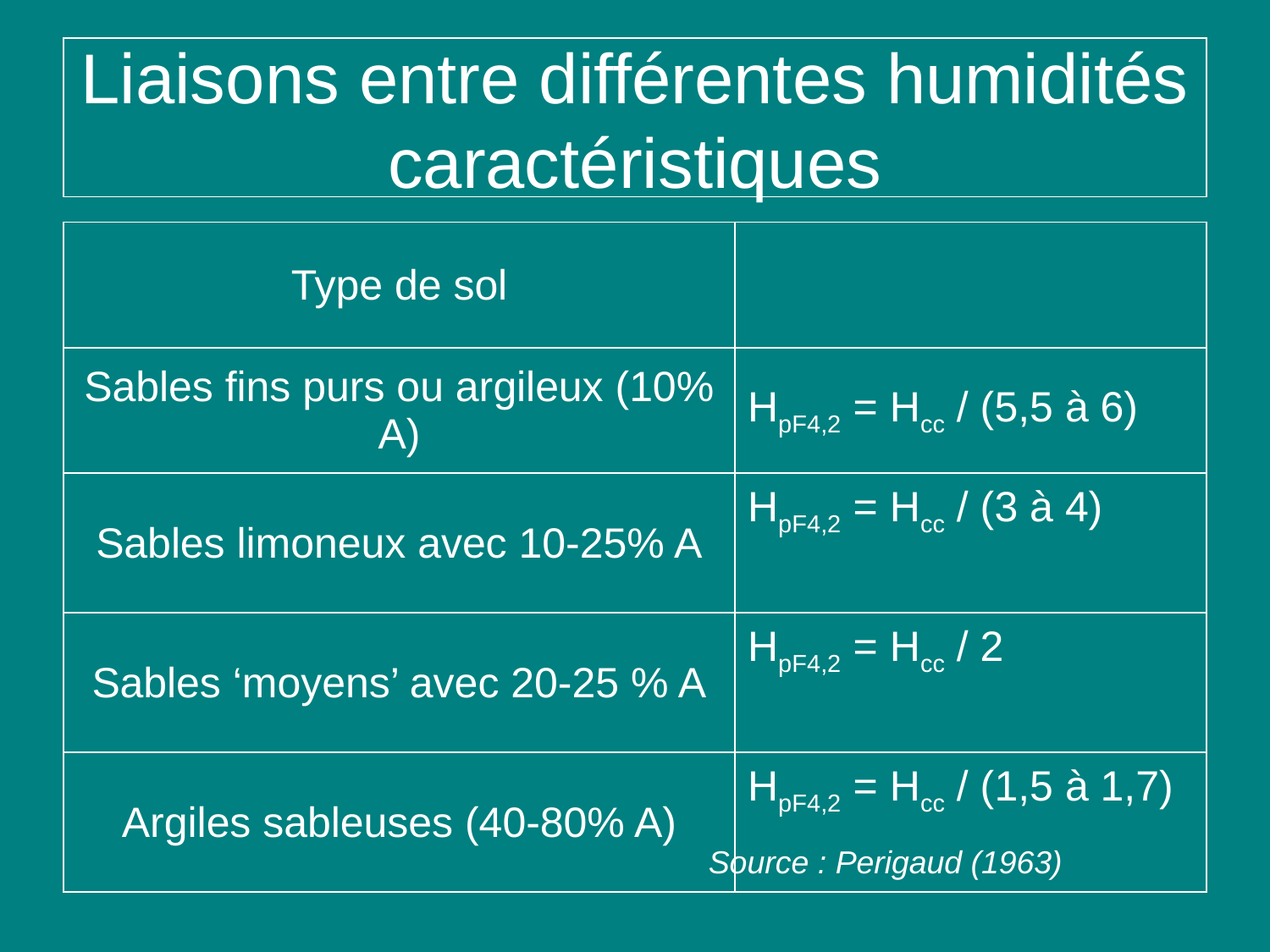

# Liaisons entre différentes humidités caractéristiques
| Type de sol |  |
| --- | --- |
| Sables fins purs ou argileux (10% A) | HpF4,2 = Hcc / (5,5 à 6) |
| Sables limoneux avec 10-25% A | HpF4,2 = Hcc / (3 à 4) |
| Sables ‘moyens’ avec 20-25 % A | HpF4,2 = Hcc / 2 |
| Argiles sableuses (40-80% A) | HpF4,2 = Hcc / (1,5 à 1,7) |
Source : Perigaud (1963)